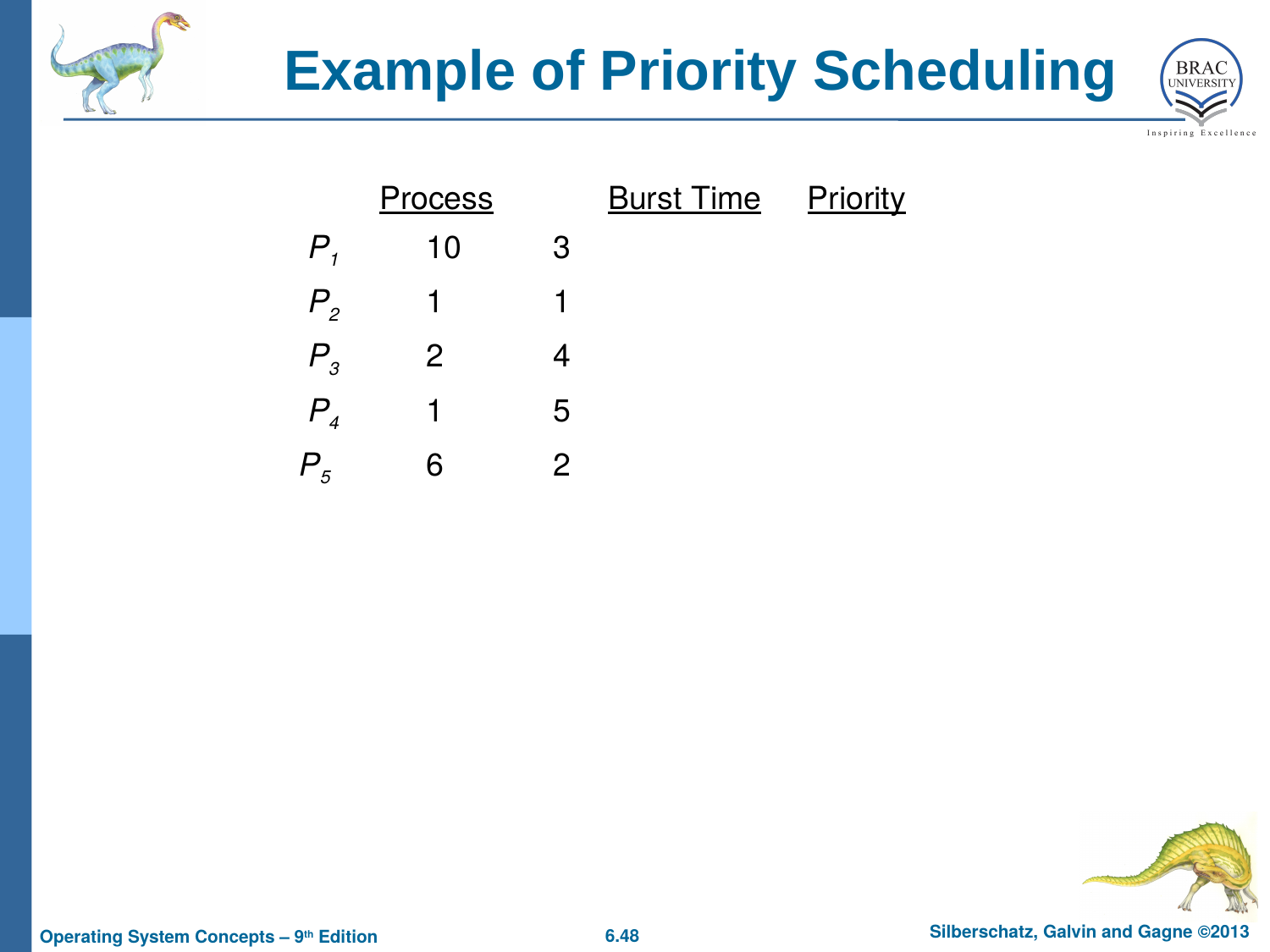

# Example of Priority Scheduling
		         ProcessA	arri Burst TimeT	Priority
		 P1	10	3
		 P2 	1	1
		 P3	2	4
		 P4	1	5
		P5	6	2